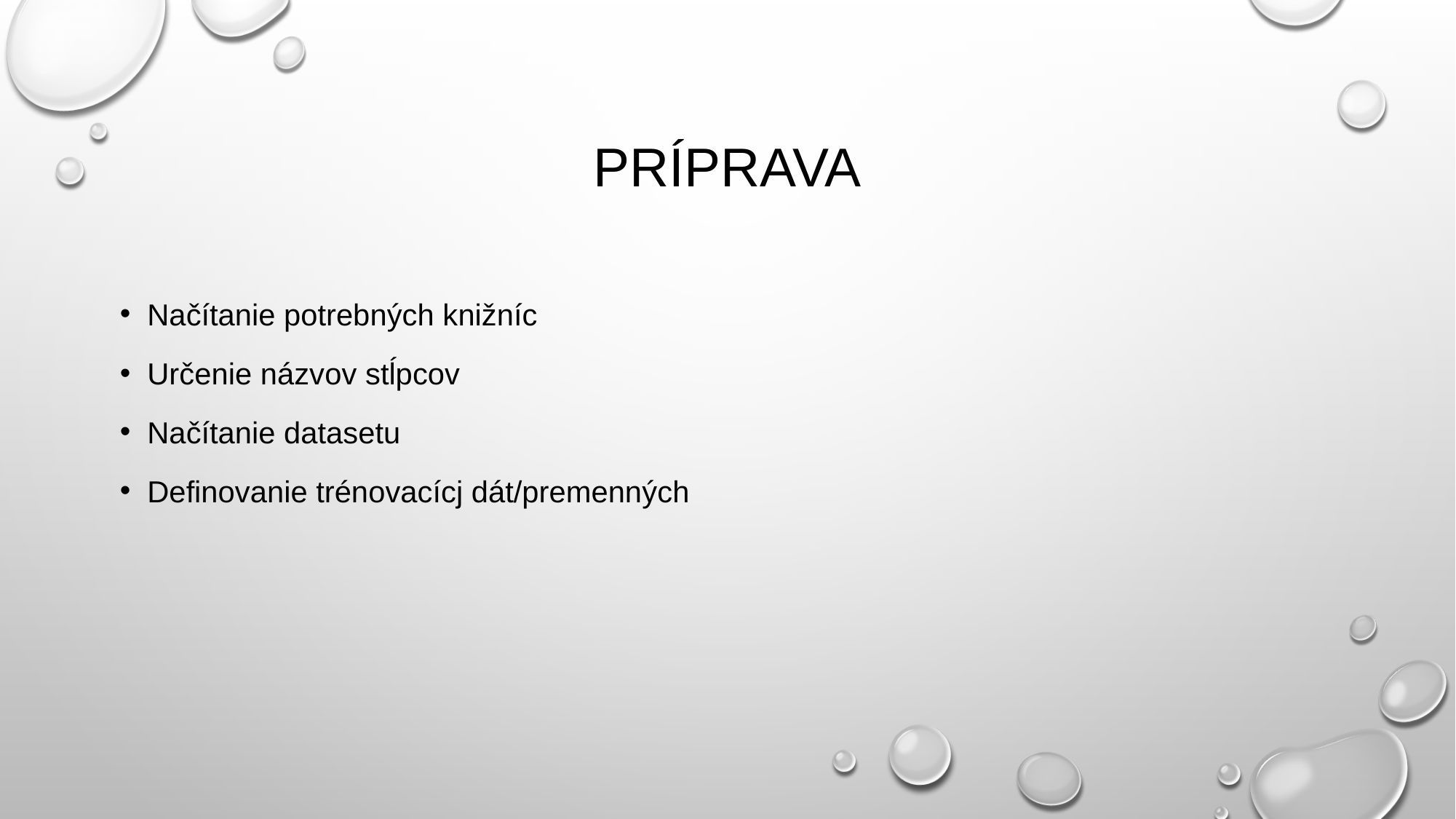

# Príprava
Načítanie potrebných knižníc
Určenie názvov stĺpcov
Načítanie datasetu
Definovanie trénovacícj dát/premenných